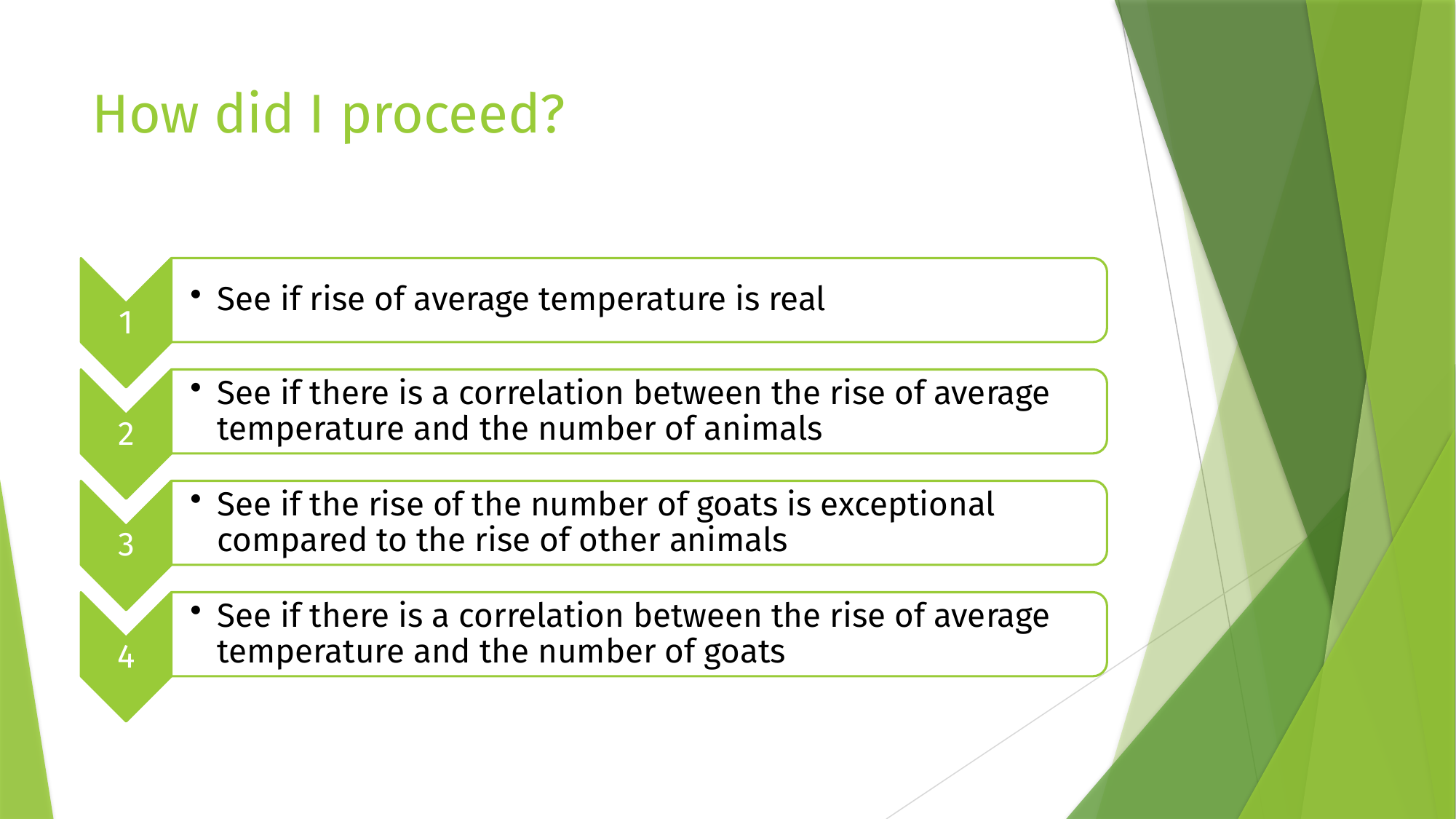

# How did I proceed?
1
See if rise of average temperature is real
2
See if there is a correlation between the rise of average temperature and the number of animals
3
See if the rise of the number of goats is exceptional compared to the rise of other animals
4
See if there is a correlation between the rise of average temperature and the number of goats